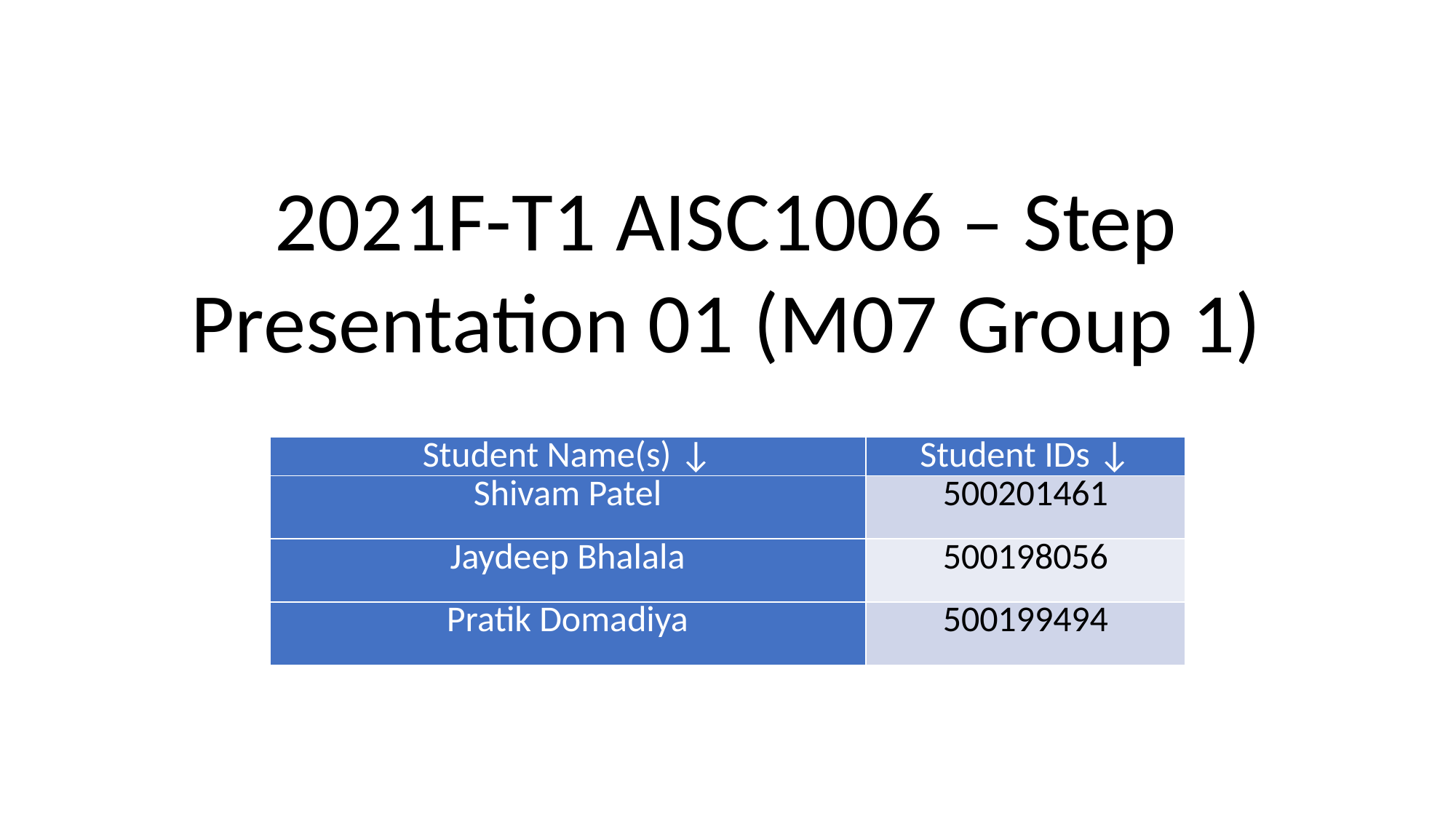

#
2021F-T1 AISC1006 – Step Presentation 01 (M07 Group 1)
| Student Name(s) ↓ | Student IDs ↓ |
| --- | --- |
| Shivam Patel | 500201461 |
| Jaydeep Bhalala | 500198056 |
| Pratik Domadiya | 500199494 |